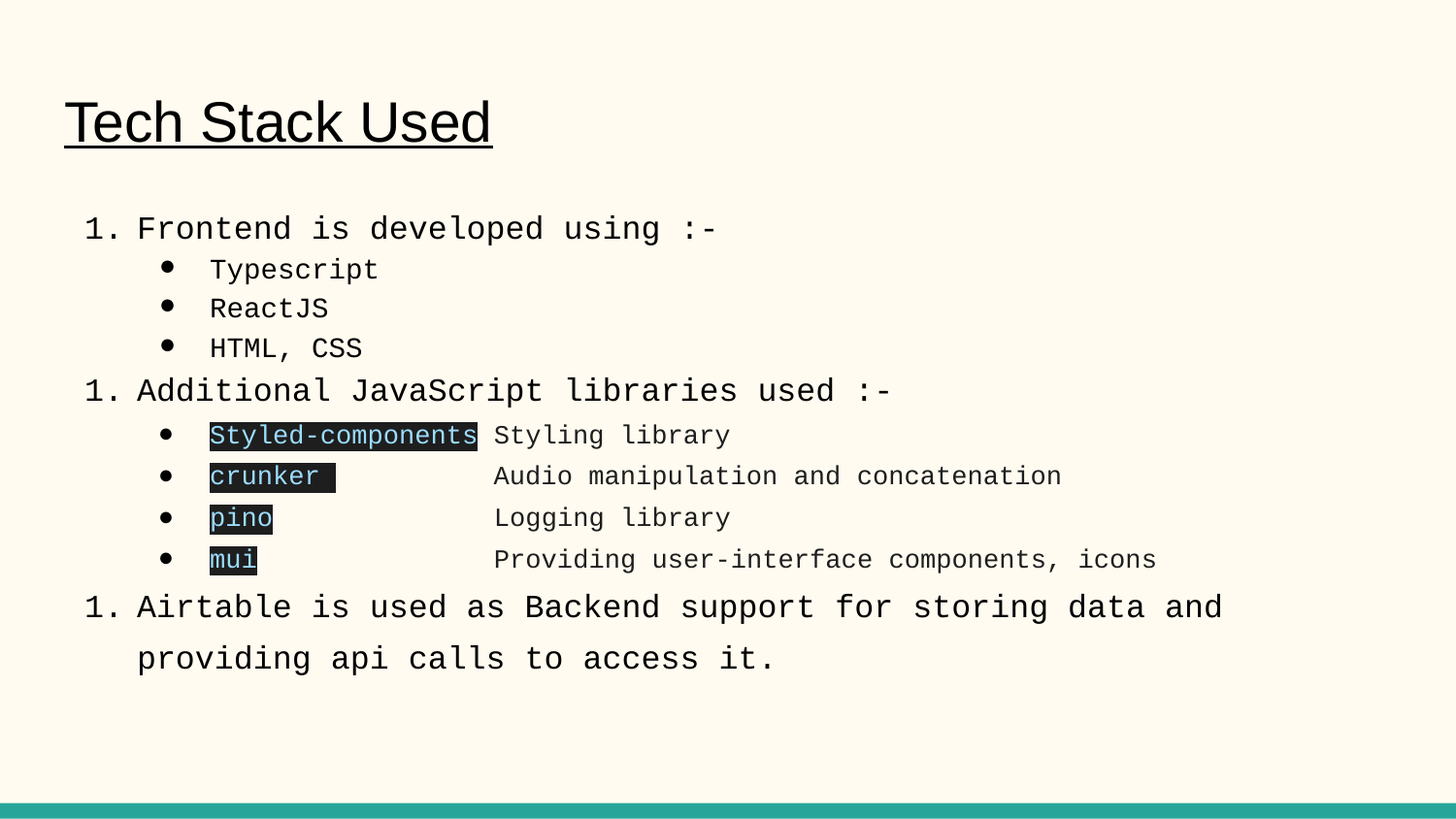

# Tech Stack Used
Frontend is developed using :-
Typescript
ReactJS
HTML, CSS
Additional JavaScript libraries used :-
Styled-components Styling library
crunker           Audio manipulation and concatenation
pino              Logging library
mui               Providing user-interface components, icons
Airtable is used as Backend support for storing data and providing api calls to access it.